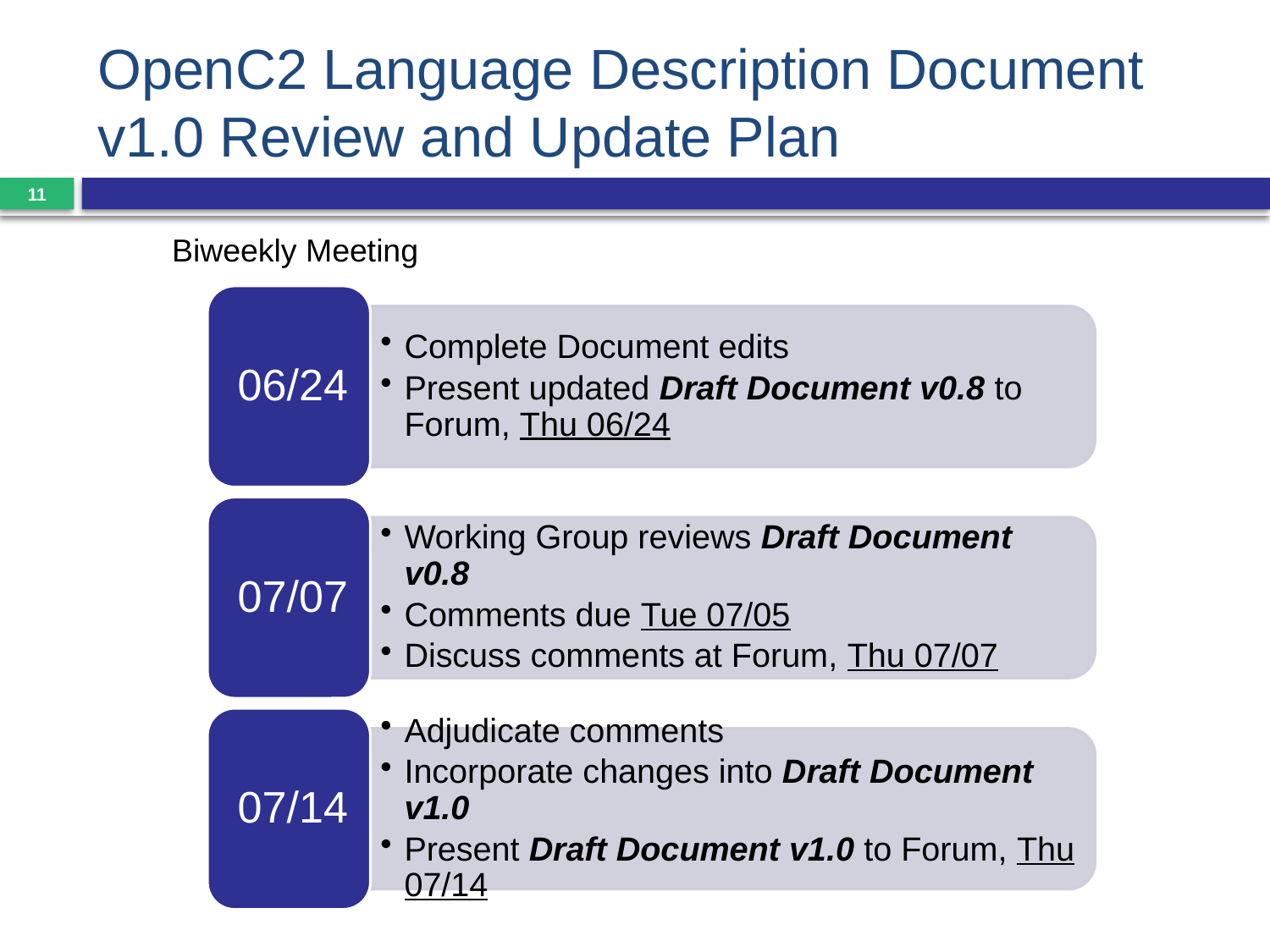

# OpenC2 Language Description Document v1.0 Review and Update Plan
11
Biweekly Meeting
Complete Document edits
Present updated Draft Document v0.8 to Forum, Thu 06/24
06/24
Working Group reviews Draft Document v0.8
Comments due Tue 07/05
Discuss comments at Forum, Thu 07/07
07/07
Adjudicate comments
Incorporate changes into Draft Document v1.0
Present Draft Document v1.0 to Forum, Thu 07/14
07/14